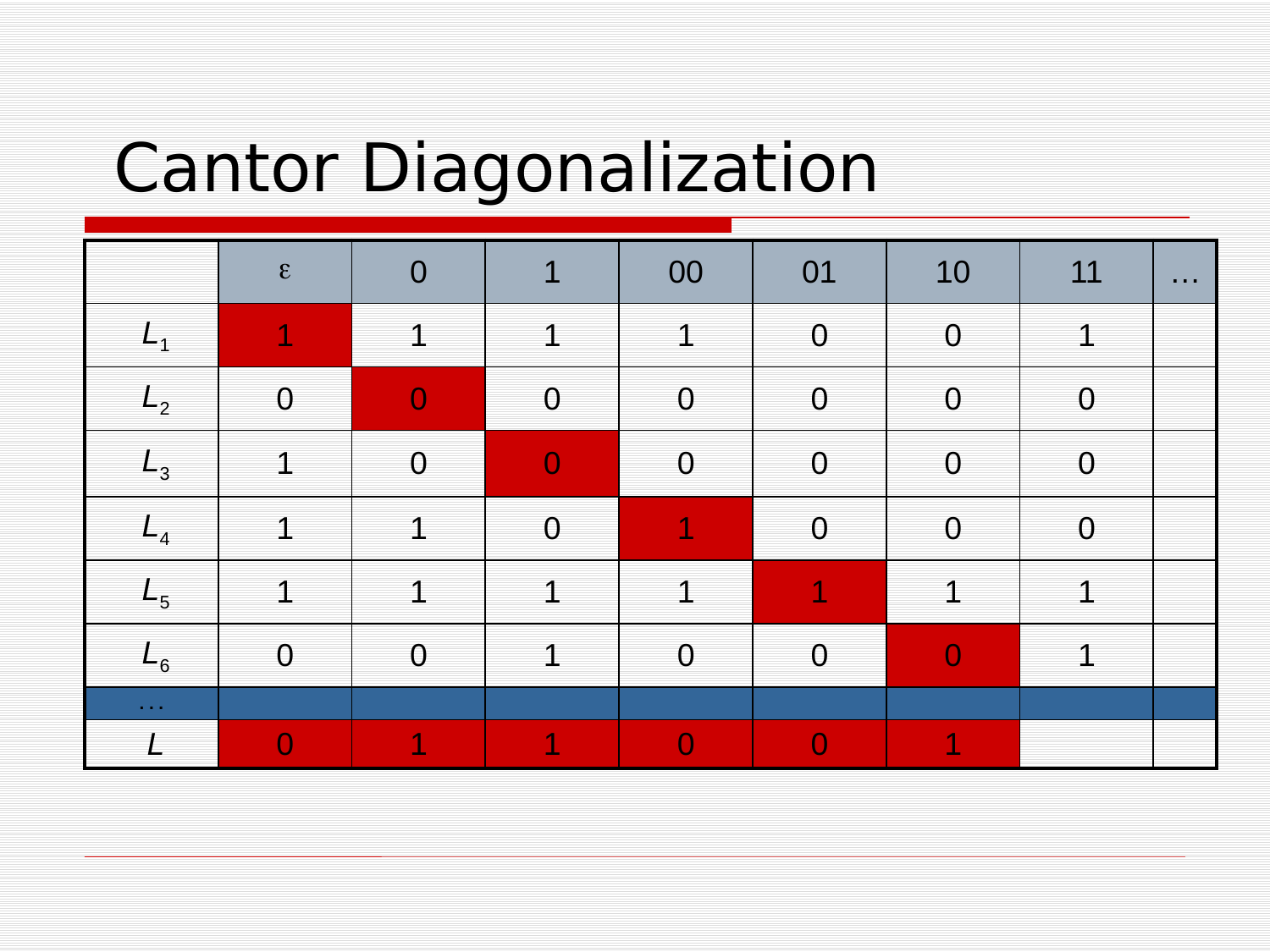

# Cantor Diagonalization
|  | ε | 0 | 1 | 00 | 01 | 10 | 11 | … |
| --- | --- | --- | --- | --- | --- | --- | --- | --- |
| L1 | 1 | 1 | 1 | 1 | 0 | 0 | 1 |  |
| L2 | 0 | 0 | 0 | 0 | 0 | 0 | 0 |  |
| L3 | 1 | 0 | 0 | 0 | 0 | 0 | 0 |  |
| L4 | 1 | 1 | 0 | 1 | 0 | 0 | 0 |  |
| L5 | 1 | 1 | 1 | 1 | 1 | 1 | 1 |  |
| L6 | 0 | 0 | 1 | 0 | 0 | 0 | 1 |  |
| . . . |  |  |  |  |  |  |  |  |
| L | 0 | 1 | 1 | 0 | 0 | 1 |  |  |